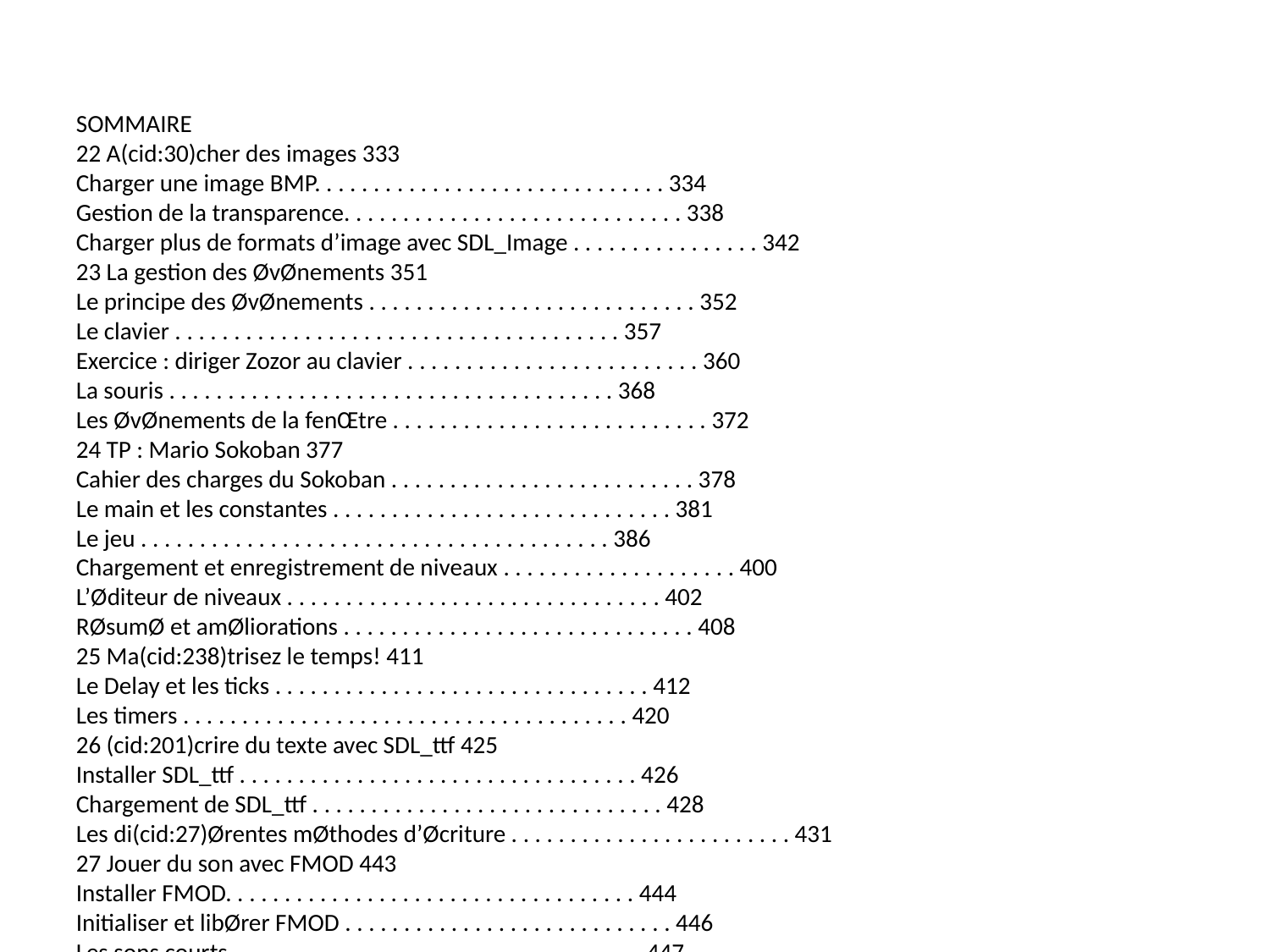

SOMMAIRE
22 A(cid:30)cher des images 333
Charger une image BMP. . . . . . . . . . . . . . . . . . . . . . . . . . . . . . 334
Gestion de la transparence. . . . . . . . . . . . . . . . . . . . . . . . . . . . . 338
Charger plus de formats d’image avec SDL_Image . . . . . . . . . . . . . . . . 342
23 La gestion des ØvØnements 351
Le principe des ØvØnements . . . . . . . . . . . . . . . . . . . . . . . . . . . . 352
Le clavier . . . . . . . . . . . . . . . . . . . . . . . . . . . . . . . . . . . . . . 357
Exercice : diriger Zozor au clavier . . . . . . . . . . . . . . . . . . . . . . . . . 360
La souris . . . . . . . . . . . . . . . . . . . . . . . . . . . . . . . . . . . . . . 368
Les ØvØnements de la fenŒtre . . . . . . . . . . . . . . . . . . . . . . . . . . . 372
24 TP : Mario Sokoban 377
Cahier des charges du Sokoban . . . . . . . . . . . . . . . . . . . . . . . . . . 378
Le main et les constantes . . . . . . . . . . . . . . . . . . . . . . . . . . . . . 381
Le jeu . . . . . . . . . . . . . . . . . . . . . . . . . . . . . . . . . . . . . . . . 386
Chargement et enregistrement de niveaux . . . . . . . . . . . . . . . . . . . . 400
L’Øditeur de niveaux . . . . . . . . . . . . . . . . . . . . . . . . . . . . . . . . 402
RØsumØ et amØliorations . . . . . . . . . . . . . . . . . . . . . . . . . . . . . . 408
25 Ma(cid:238)trisez le temps! 411
Le Delay et les ticks . . . . . . . . . . . . . . . . . . . . . . . . . . . . . . . . 412
Les timers . . . . . . . . . . . . . . . . . . . . . . . . . . . . . . . . . . . . . . 420
26 (cid:201)crire du texte avec SDL_ttf 425
Installer SDL_ttf . . . . . . . . . . . . . . . . . . . . . . . . . . . . . . . . . . 426
Chargement de SDL_ttf . . . . . . . . . . . . . . . . . . . . . . . . . . . . . . 428
Les di(cid:27)Ørentes mØthodes d’Øcriture . . . . . . . . . . . . . . . . . . . . . . . . 431
27 Jouer du son avec FMOD 443
Installer FMOD. . . . . . . . . . . . . . . . . . . . . . . . . . . . . . . . . . . 444
Initialiser et libØrer FMOD . . . . . . . . . . . . . . . . . . . . . . . . . . . . 446
Les sons courts . . . . . . . . . . . . . . . . . . . . . . . . . . . . . . . . . . . 447
Les musiques (MP3, OGG, WMA...) . . . . . . . . . . . . . . . . . . . . . . 452
Les musiques (MIDI) . . . . . . . . . . . . . . . . . . . . . . . . . . . . . . . . 457
xi